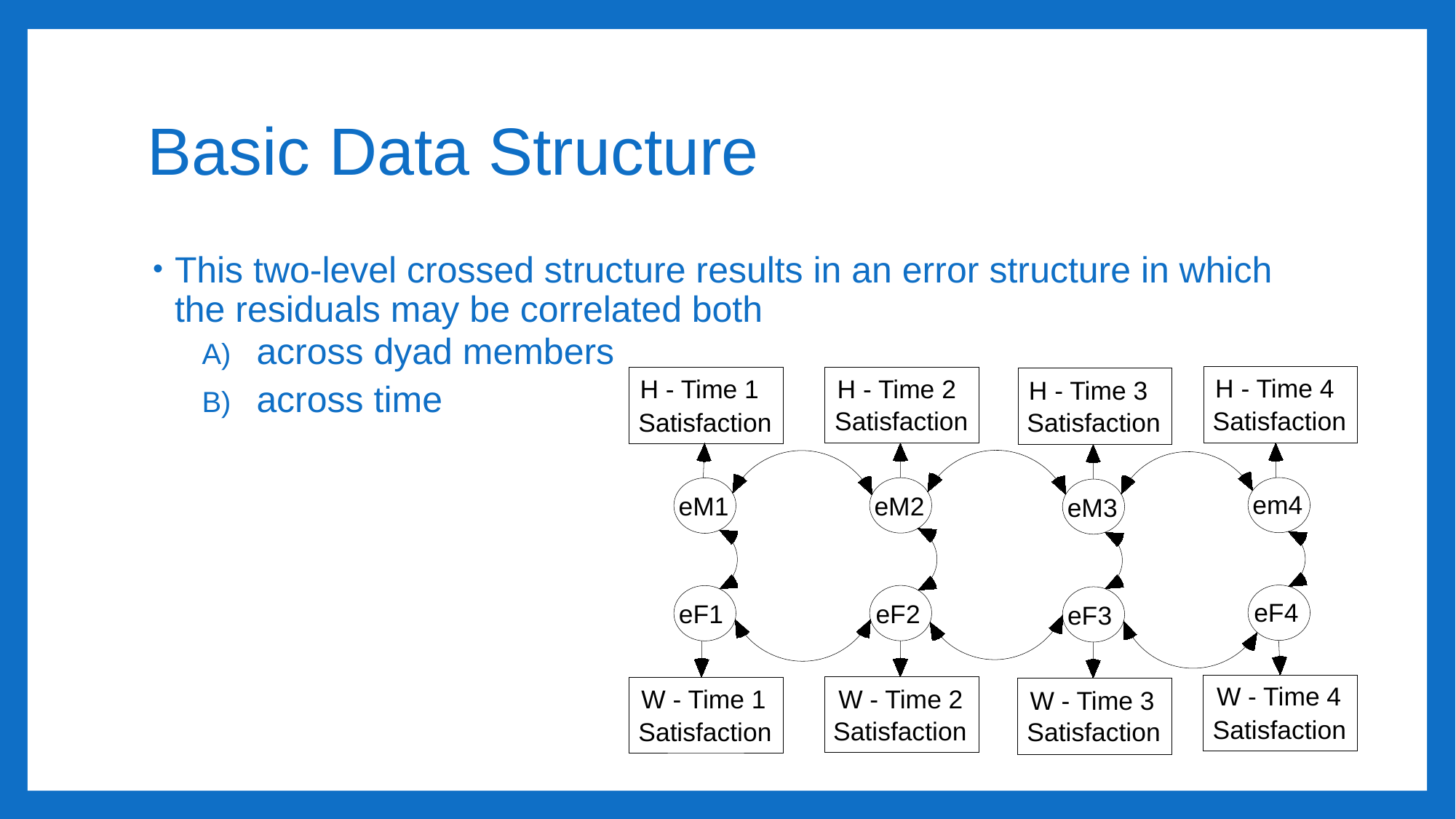

# Basic Data Structure
This two-level crossed structure results in an error structure in which the residuals may be correlated both
across dyad members
across time

H - Time 4
H - Time 1
H - Time 2
H - Time 3
Satisfaction
Satisfaction
Satisfaction
Satisfaction

em4
eM1
eM2
eM3

eF4
eF1
eF2
eF3

W - Time 4
W - Time 1
W - Time 2
W - Time 3
Satisfaction
Satisfaction
Satisfaction
Satisfaction